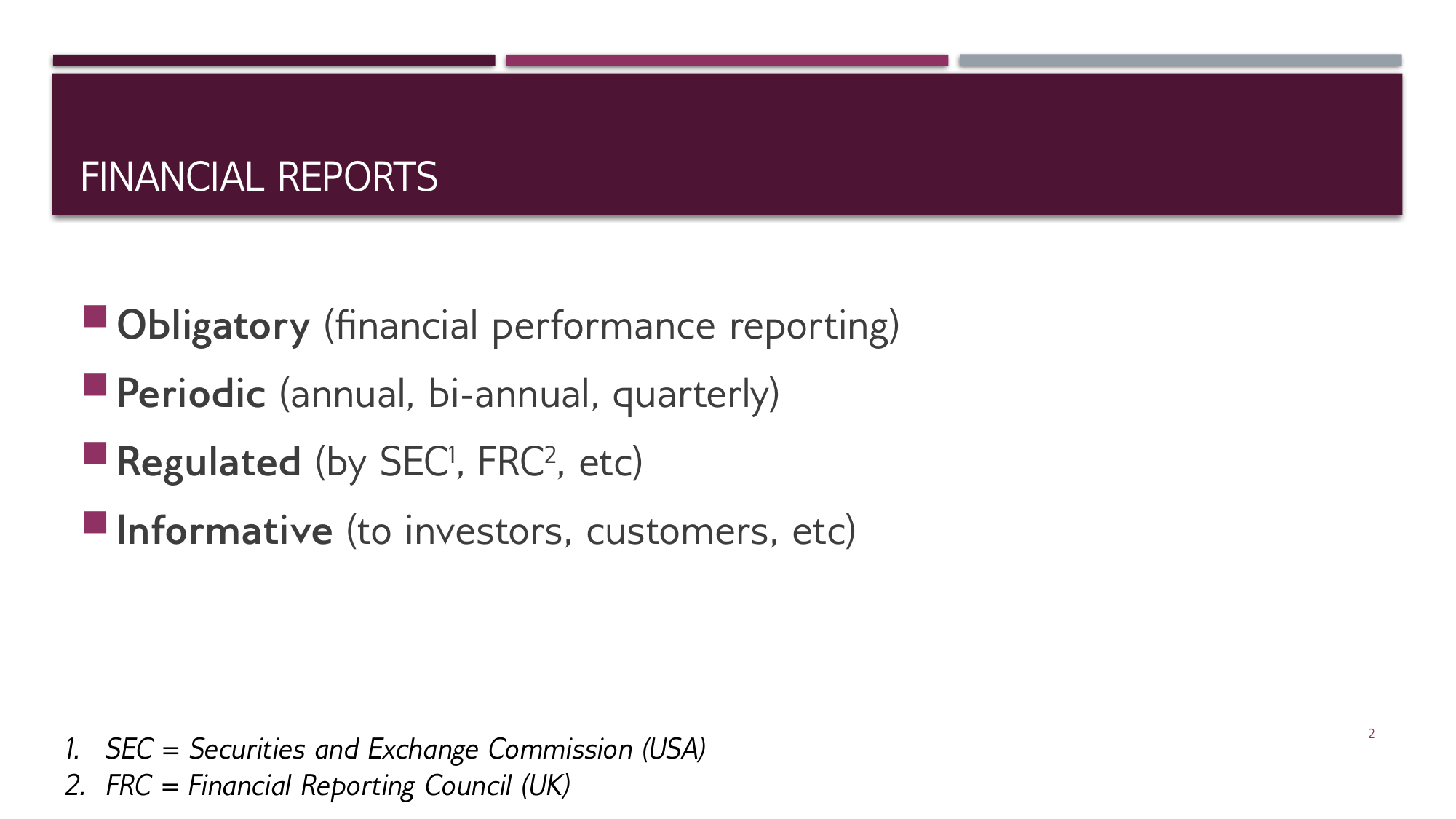

# Financial Reports
Obligatory (financial performance reporting)
Periodic (annual, bi-annual, quarterly)
Regulated (by SEC1, FRC2, etc)
Informative (to investors, customers, etc)
2
SEC = Securities and Exchange Commission (USA)
FRC = Financial Reporting Council (UK)